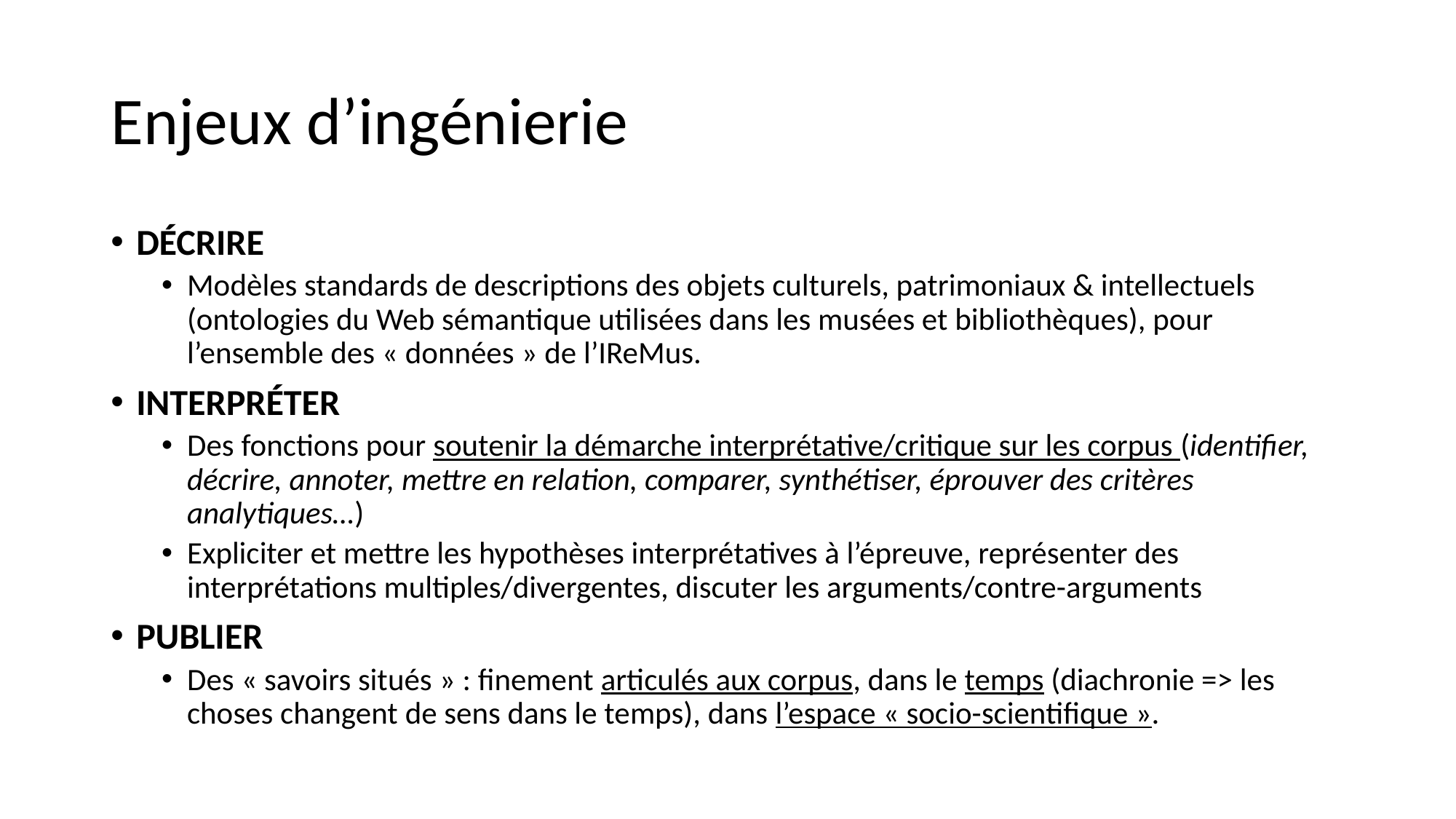

# Enjeux d’ingénierie
DÉCRIRE
Modèles standards de descriptions des objets culturels, patrimoniaux & intellectuels (ontologies du Web sémantique utilisées dans les musées et bibliothèques), pour l’ensemble des « données » de l’IReMus.
INTERPRÉTER
Des fonctions pour soutenir la démarche interprétative/critique sur les corpus (identifier, décrire, annoter, mettre en relation, comparer, synthétiser, éprouver des critères analytiques…)
Expliciter et mettre les hypothèses interprétatives à l’épreuve, représenter des interprétations multiples/divergentes, discuter les arguments/contre-arguments
PUBLIER
Des « savoirs situés » : finement articulés aux corpus, dans le temps (diachronie => les choses changent de sens dans le temps), dans l’espace « socio-scientifique ».